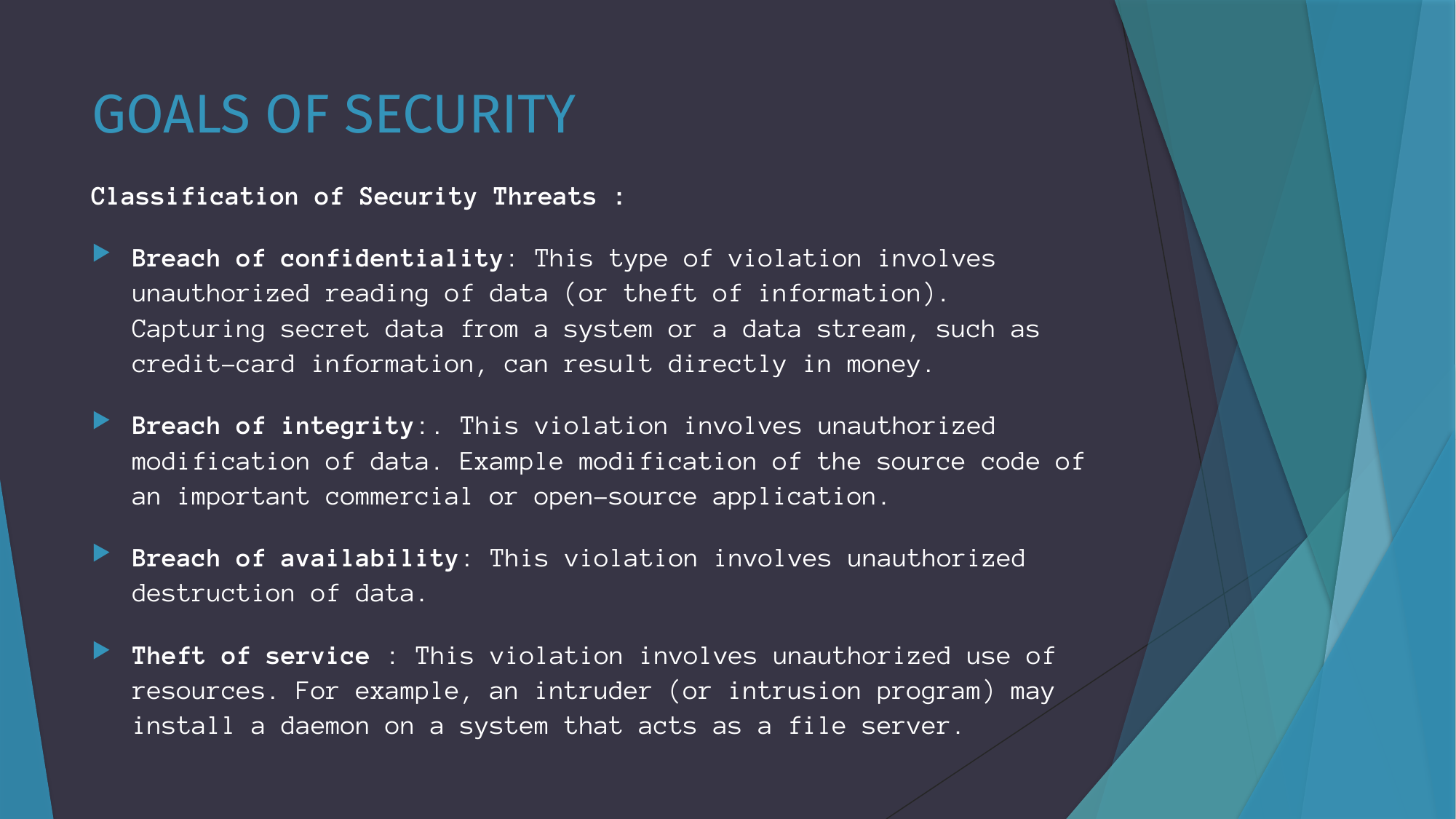

# GOALS OF SECURITY
Classification of Security Threats :
Breach of confidentiality: This type of violation involves unauthorized reading of data (or theft of information). Capturing secret data from a system or a data stream, such as credit-card information, can result directly in money.
Breach of integrity:. This violation involves unauthorized modification of data. Example modification of the source code of an important commercial or open-source application.
Breach of availability: This violation involves unauthorized destruction of data.
Theft of service : This violation involves unauthorized use of resources. For example, an intruder (or intrusion program) may install a daemon on a system that acts as a file server.